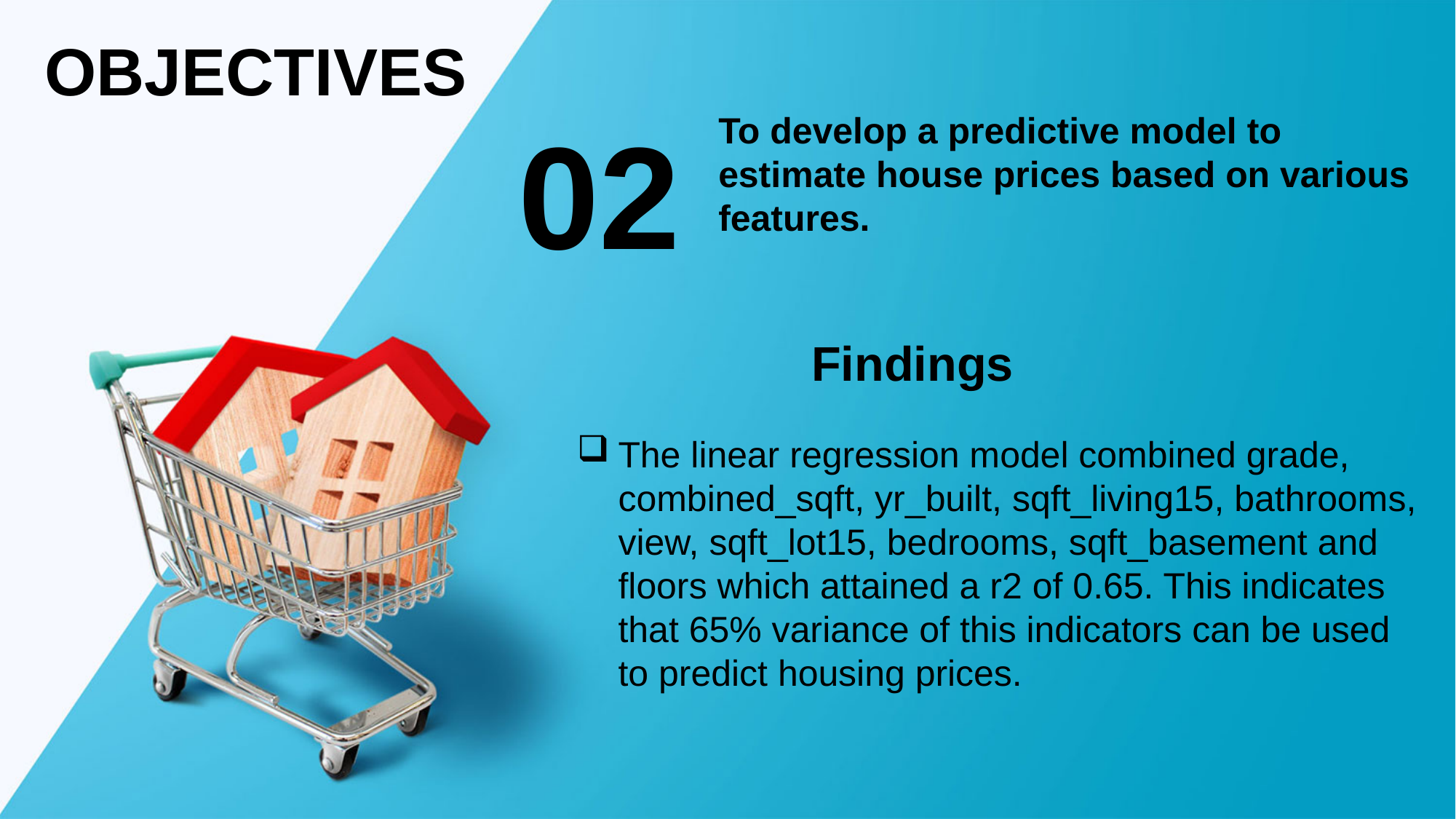

OBJECTIVES
02
To develop a predictive model to estimate house prices based on various features.

Findings
The linear regression model combined grade, combined_sqft, yr_built, sqft_living15, bathrooms, view, sqft_lot15, bedrooms, sqft_basement and floors which attained a r2 of 0.65. This indicates that 65% variance of this indicators can be used to predict housing prices.